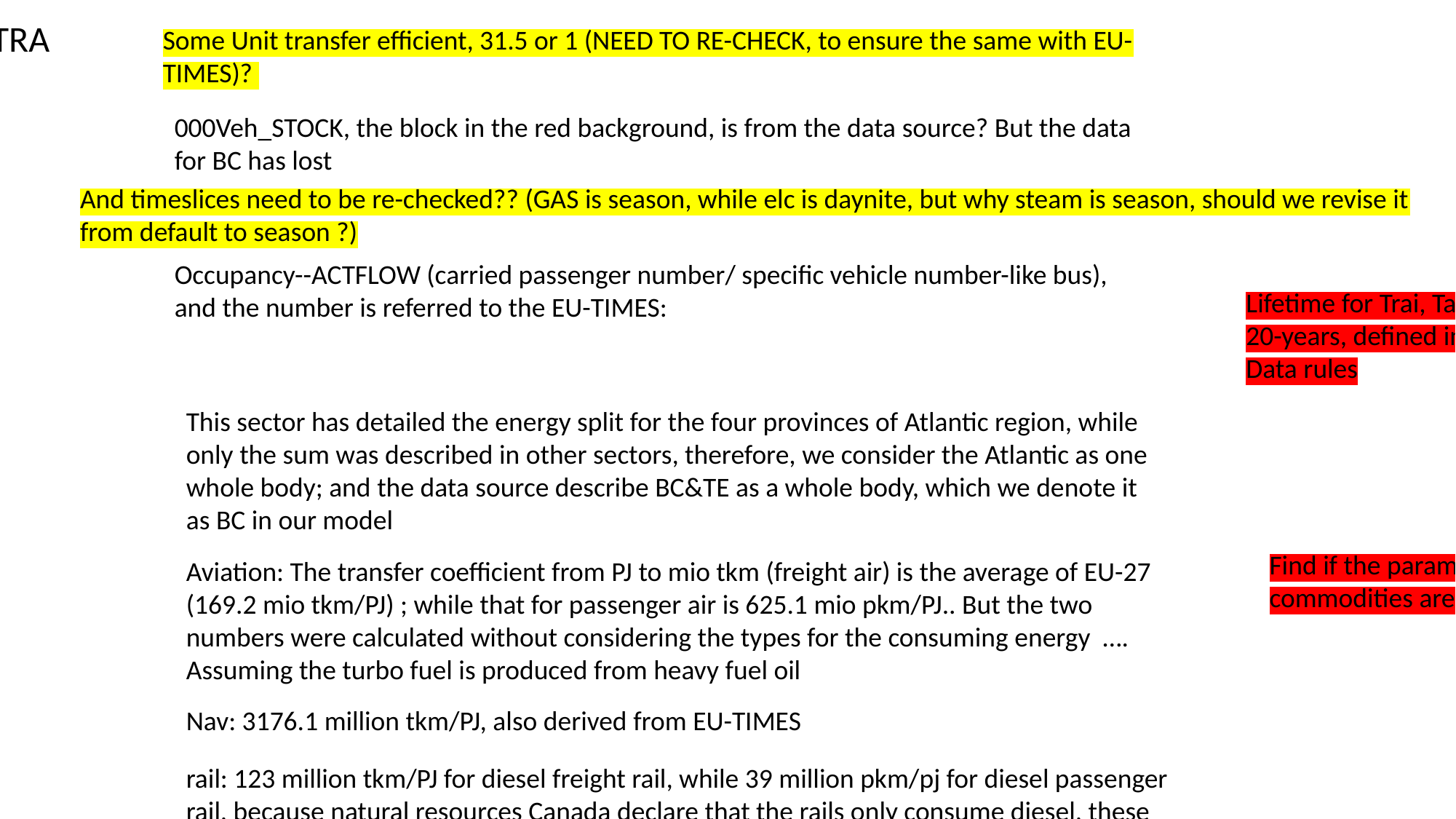

TRA
Some Unit transfer efficient, 31.5 or 1 (NEED TO RE-CHECK, to ensure the same with EU-TIMES)?
000Veh_STOCK, the block in the red background, is from the data source? But the data for BC has lost
And timeslices need to be re-checked?? (GAS is season, while elc is daynite, but why steam is season, should we revise it from default to season ?)
Occupancy--ACTFLOW (carried passenger number/ specific vehicle number-like bus), and the number is referred to the EU-TIMES:
Lifetime for Trai, Tavi, and Tnav, is 20-years, defined in By_Trans: Data rules
This sector has detailed the energy split for the four provinces of Atlantic region, while only the sum was described in other sectors, therefore, we consider the Atlantic as one whole body; and the data source describe BC&TE as a whole body, which we denote it as BC in our model
Find if the parameters for all commodities are complete?
Aviation: The transfer coefficient from PJ to mio tkm (freight air) is the average of EU-27 (169.2 mio tkm/PJ) ; while that for passenger air is 625.1 mio pkm/PJ.. But the two numbers were calculated without considering the types for the consuming energy  …. Assuming the turbo fuel is produced from heavy fuel oil
Nav: 3176.1 million tkm/PJ, also derived from EU-TIMES
rail: 123 million tkm/PJ for diesel freight rail, while 39 million pkm/pj for diesel passenger rail, because natural resources Canada declare that the rails only consume diesel, these two data also averaged by EU-27 (actually they split it to 37 regions)
AF for road vehicle is referred to EU-TIMES (km/veh), and the ability to carry passenger (passenger number/ vehicle) is referred to EU-TIMES
Gasoline engines have been the primary choice for small cars due to factors such as smoother operation, lower noise levels, and ease of starting. Gasoline-powered engines are also generally lighter and less expensive to produce, which contributes to their popularity in smaller vehicles. So we assume the stock for gasoline-powered car is 100%
Buses commonly use diesel fuel, especially larger buses such as transit buses, intercity buses, and school buses. Diesel engines offer several advantages for buses, including better fuel efficiency and more torque, which is important for moving heavy loads and negotiating frequent stops.
We could only access the total stock for passenger light truck, including gasoline-fueled and diesel-fueled types, we assume their proportion as 80% and 20%, because Gasoline engines are generally quieter and lighter than diesel engines, making them suitable for the driving characteristics desired in many passenger-oriented vehicles.
Not sure about ~FI_T: Demand in 000Veh